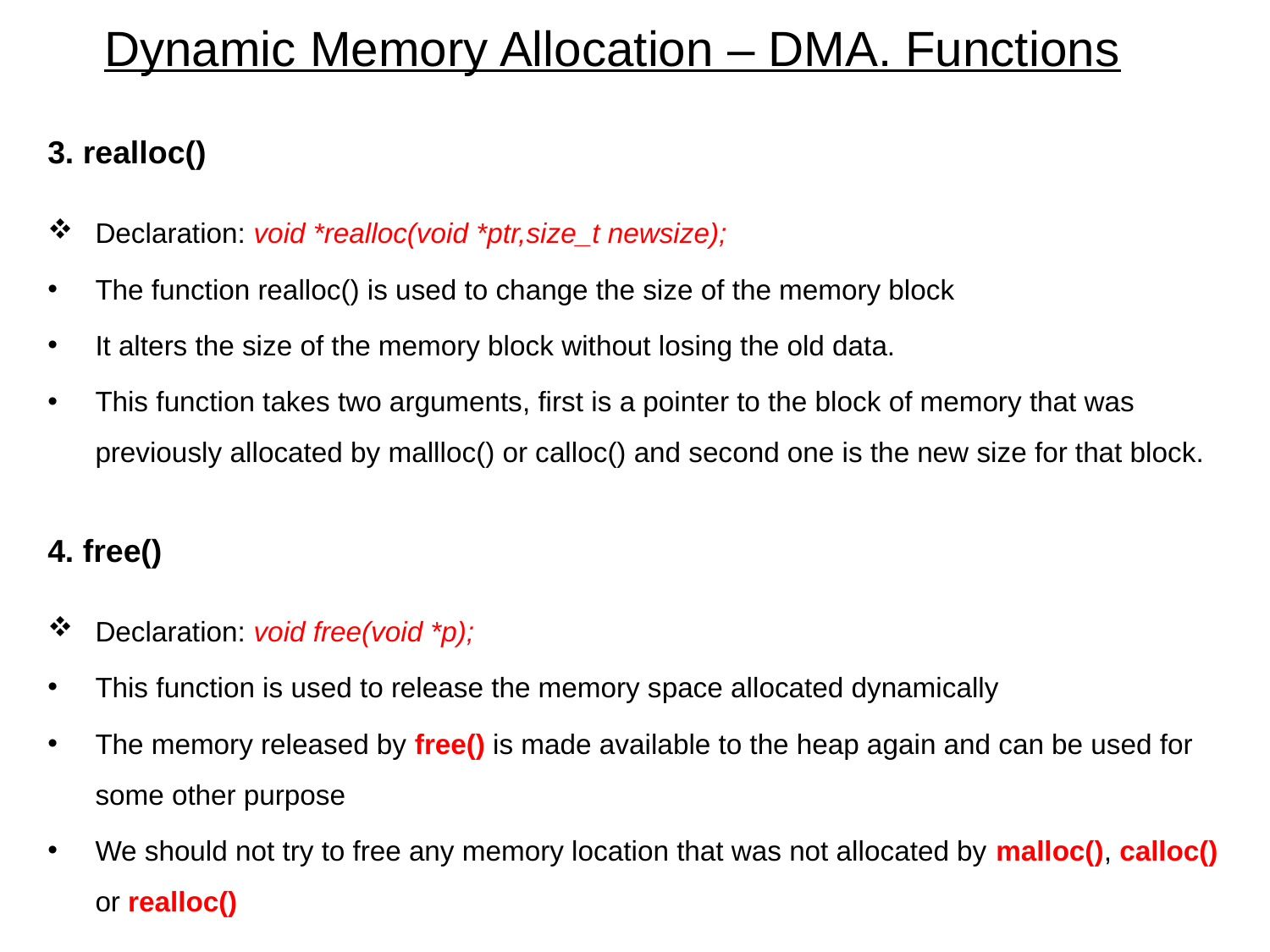

# Dynamic Memory Allocation – DMA. Functions
3. realloc()

Declaration: void *realloc(void *ptr,size_t newsize);
The function realloc() is used to change the size of the memory block
It alters the size of the memory block without losing the old data.
This function takes two arguments, first is a pointer to the block of memory that was previously allocated by mallloc() or calloc() and second one is the new size for that block.

4. free()

Declaration: void free(void *p);
This function is used to release the memory space allocated dynamically
The memory released by free() is made available to the heap again and can be used for some other purpose
We should not try to free any memory location that was not allocated by malloc(), calloc() or realloc()